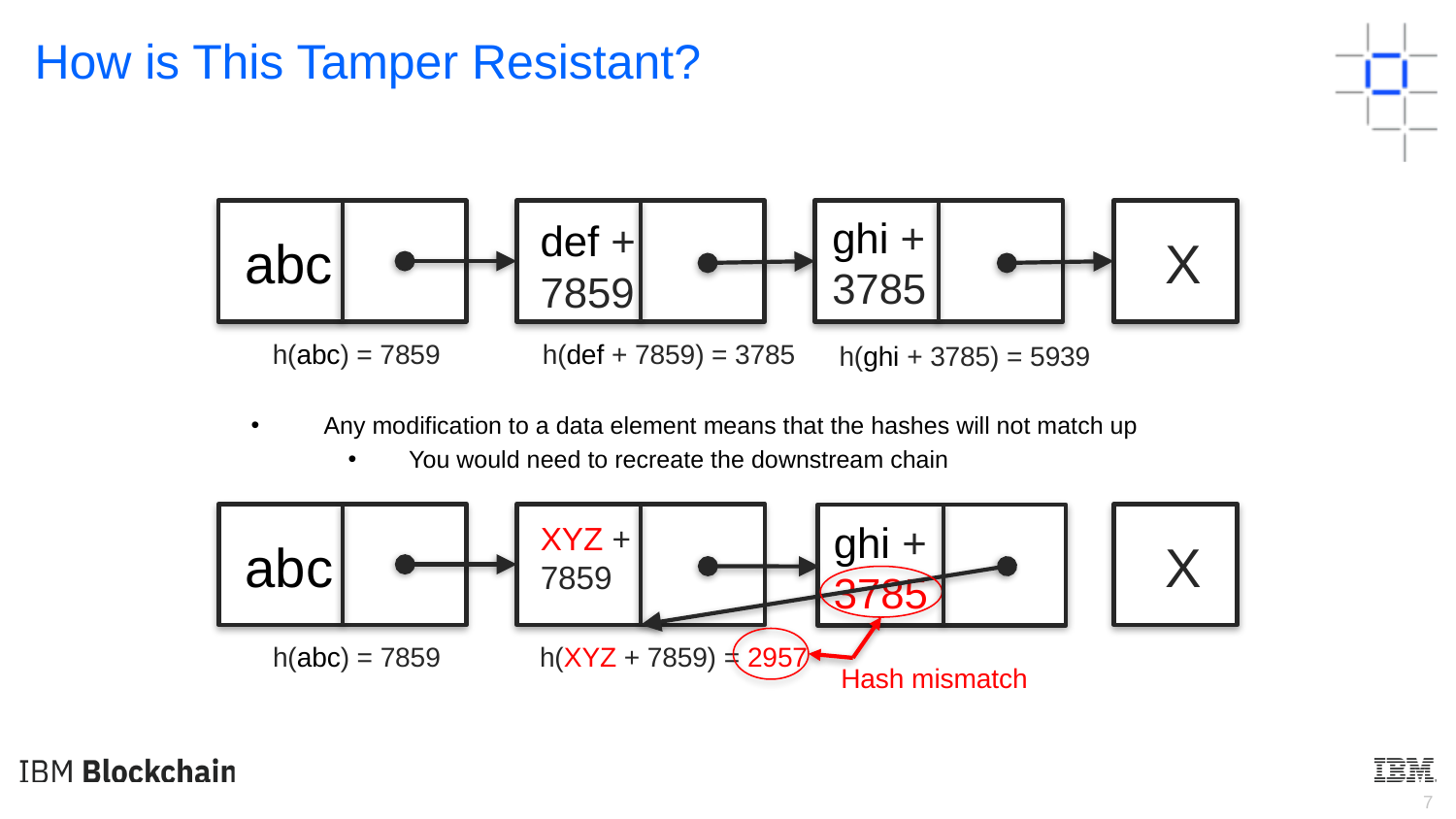

How is This Tamper Resistant?

abc

ghi + 3785

def + 7859
X
h(abc) = 7859
h(def + 7859) = 3785
h(ghi + 3785) = 5939
Any modification to a data element means that the hashes will not match up
You would need to recreate the downstream chain

abc

XYZ + 7859

ghi + 3785
X

h(abc) = 7859
h(XYZ + 7859) = 2957
Hash mismatch